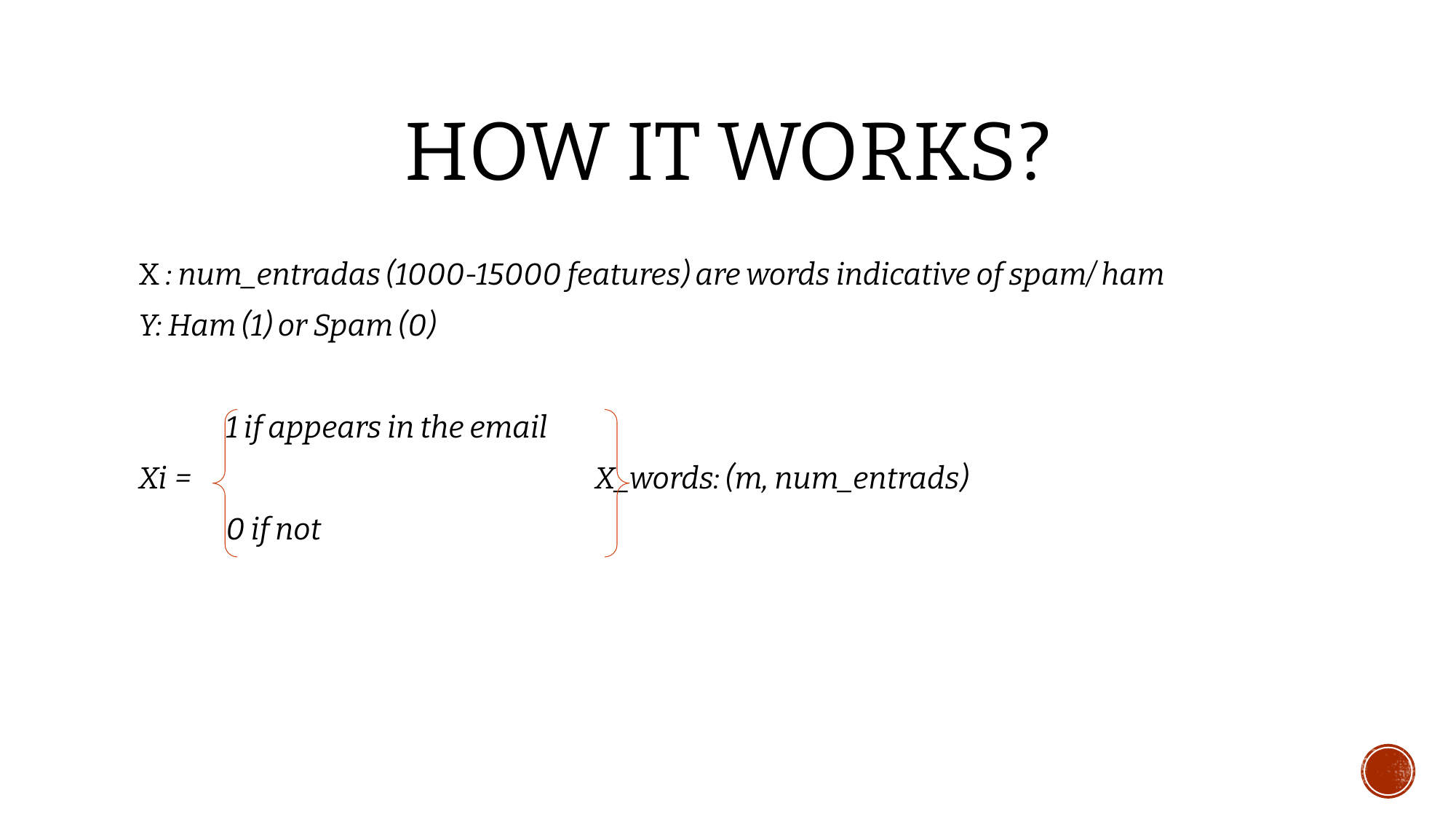

# How it works?
X : num_entradas (1000-15000 features) are words indicative of spam/ ham
Y: Ham (1) or Spam (0)

               1 if appears in the email
Xi =                                                                     X_words: (m, num_entrads)
               0 if not